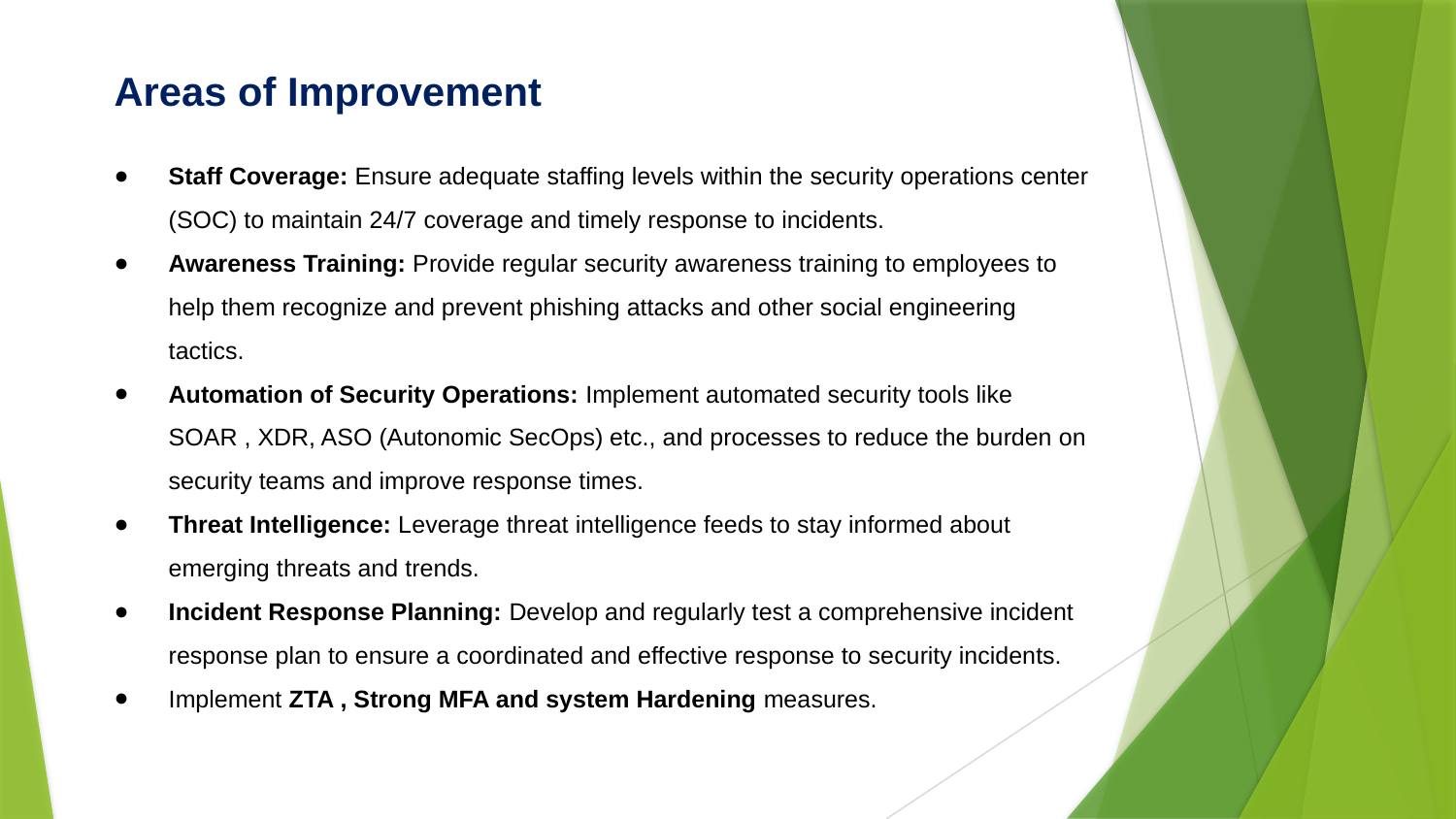

Areas of Improvement
Staff Coverage: Ensure adequate staffing levels within the security operations center (SOC) to maintain 24/7 coverage and timely response to incidents.
Awareness Training: Provide regular security awareness training to employees to help them recognize and prevent phishing attacks and other social engineering tactics.
Automation of Security Operations: Implement automated security tools like SOAR , XDR, ASO (Autonomic SecOps) etc., and processes to reduce the burden on security teams and improve response times.
Threat Intelligence: Leverage threat intelligence feeds to stay informed about emerging threats and trends.
Incident Response Planning: Develop and regularly test a comprehensive incident response plan to ensure a coordinated and effective response to security incidents.
Implement ZTA , Strong MFA and system Hardening measures.